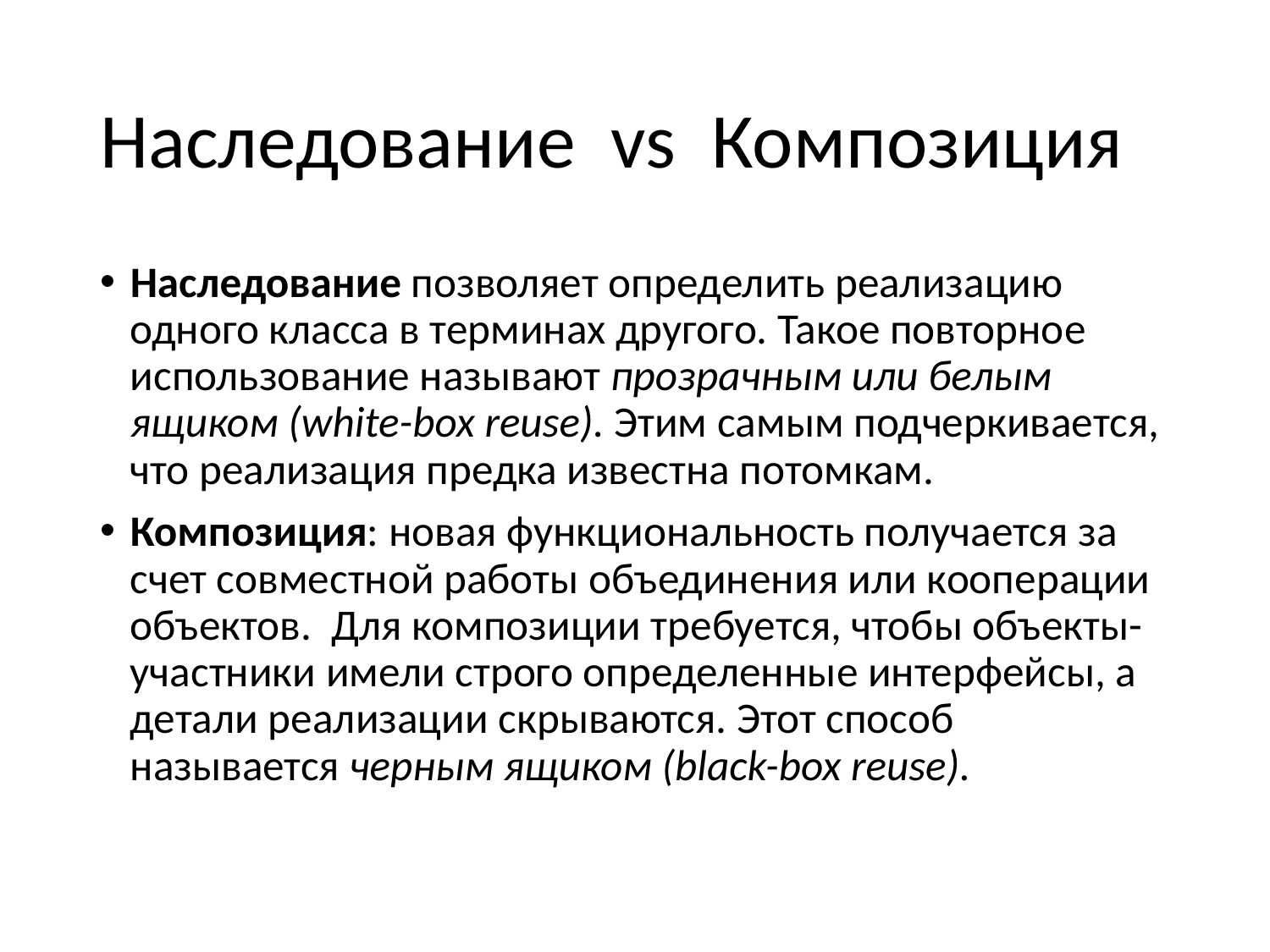

# Наследование  vs  Композиция
Наследование позволяет определить реализацию одного класса в терминах другого. Такое повторное использование называют прозрачным или белым ящиком (white-box reuse). Этим самым подчеркивается, что реализация предка известна потомкам.
Композиция: новая функциональность получается за счет совместной работы объединения или кооперации объектов.  Для композиции требуется, чтобы объекты-участники имели строго определенные интерфейсы, а детали реализации скрываются. Этот способ называется черным ящиком (black-box reuse).